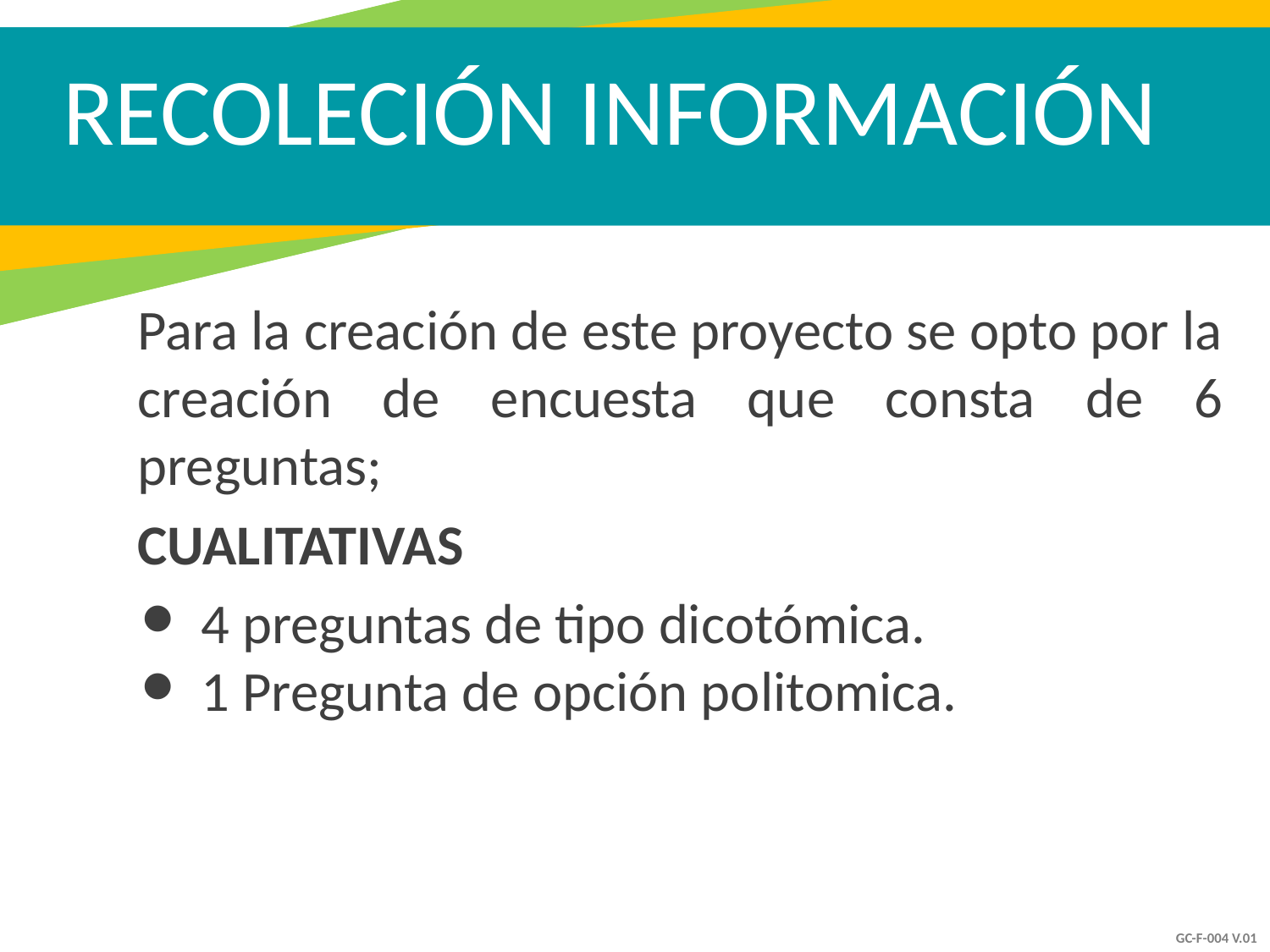

RECOLECIÓN INFORMACIÓN
Para la creación de este proyecto se opto por la creación de encuesta que consta de 6 preguntas;
CUALITATIVAS
4 preguntas de tipo dicotómica.
1 Pregunta de opción politomica.